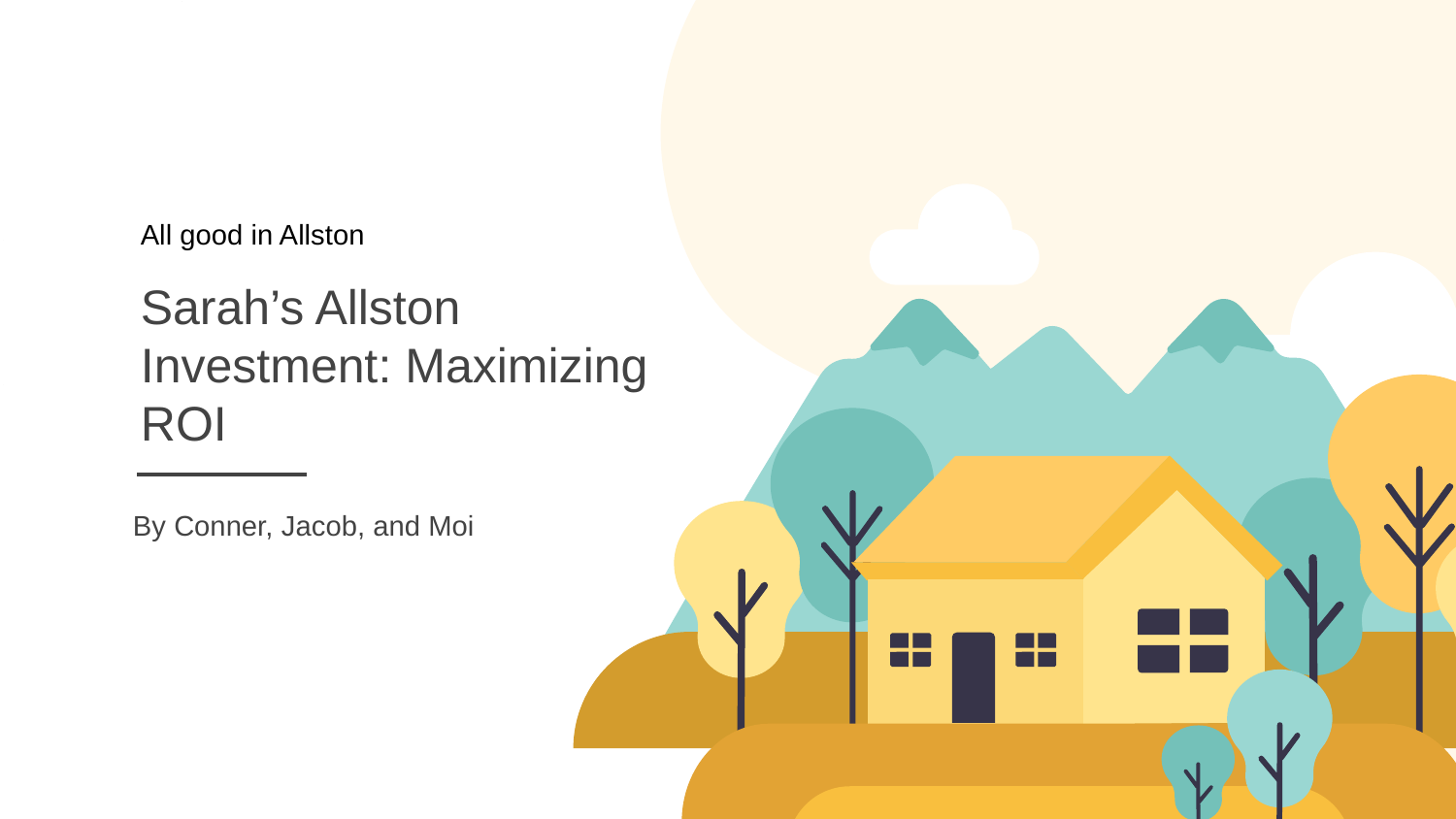

All good in Allston

# Sarah’s Allston Investment: Maximizing ROI

By Conner, Jacob, and Moi